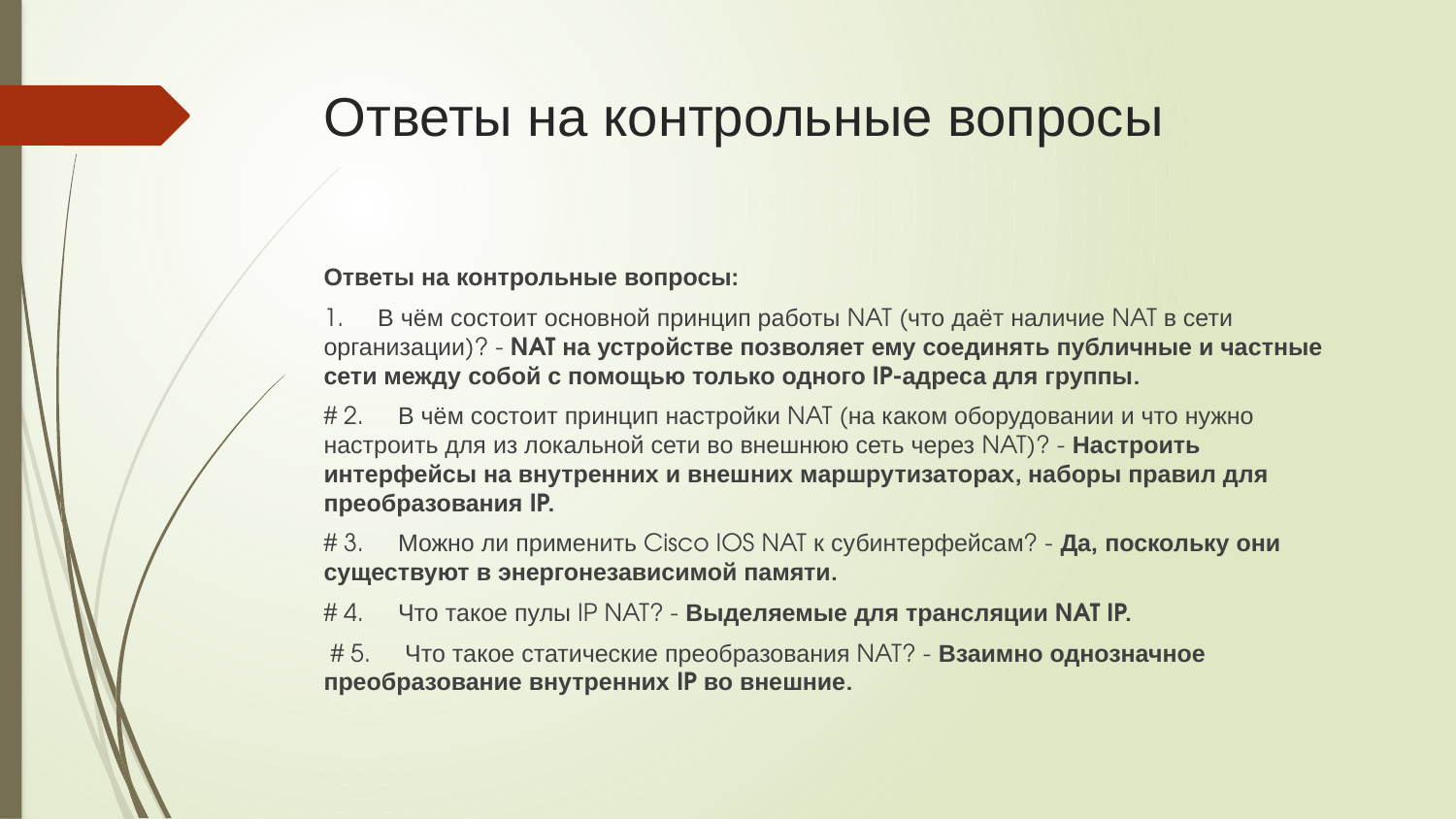

# Ответы на контрольные вопросы
Ответы на контрольные вопросы:
1.     В чём состоит основной принцип работы NAT (что даёт наличие NAT в сети организации)? - NAT на устройстве позволяет ему соединять публичные и частные сети между собой с помощью только одного IP-адреса для группы.
# 2.     В чём состоит принцип настройки NAT (на каком оборудовании и что нужно настроить для из локальной сети во внешнюю сеть через NAT)? - Настроить интерфейсы на внутренних и внешних маршрутизаторах, наборы правил для преобразования IP.
# 3.     Можно ли применить Cisco IOS NAT к субинтерфейсам? - Да, поскольку они существуют в энергонезависимой памяти.
# 4.     Что такое пулы IP NAT? - Выделяемые для трансляции NAT IP.
 # 5.     Что такое статические преобразования NAT? - Взаимно однозначное преобразование внутренних IP во внешние.